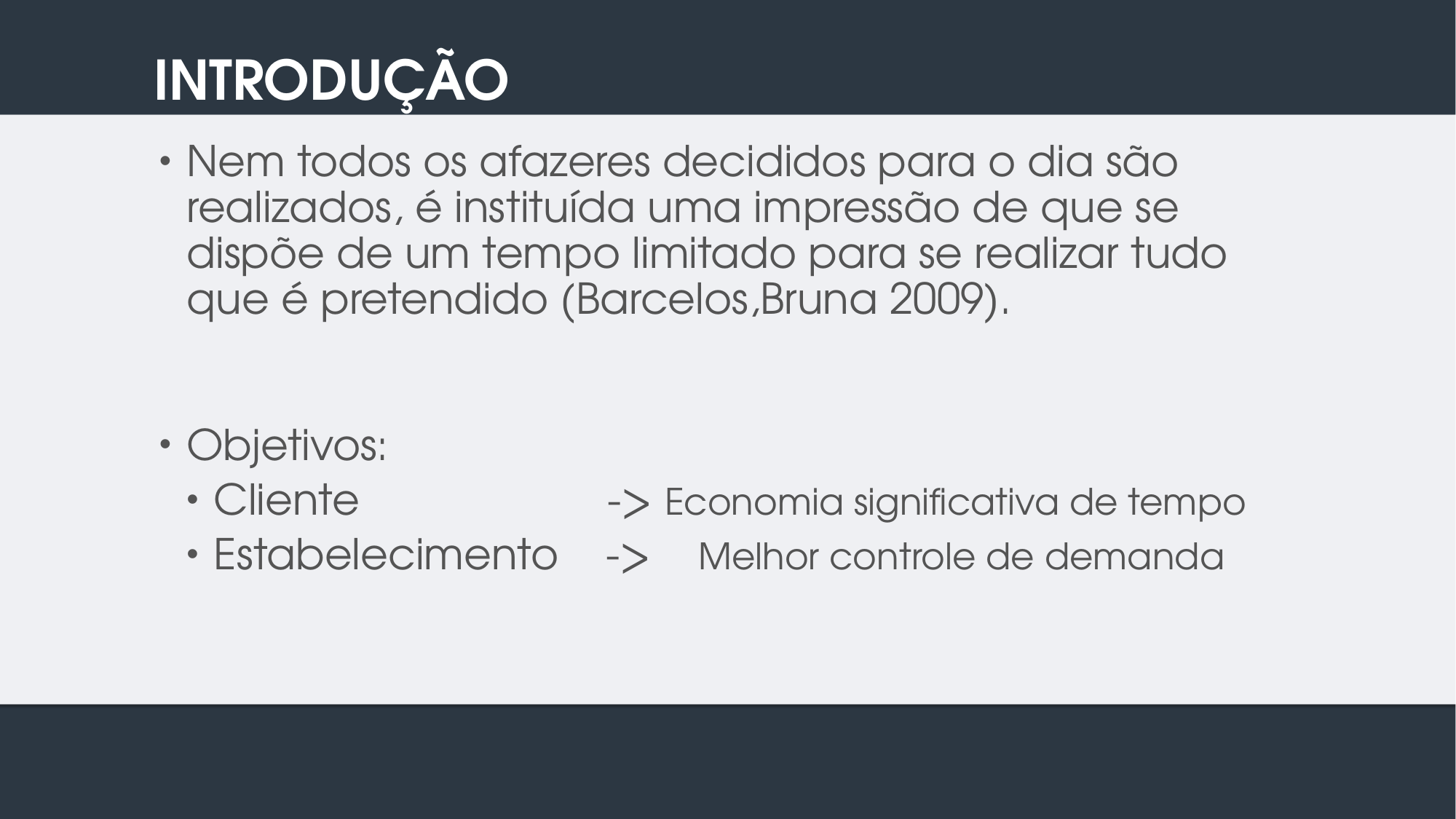

INTRODUÇÃO
Nem todos os afazeres decididos para o dia são realizados, é instituída uma impressão de que se dispõe de um tempo limitado para se realizar tudo que é pretendido (Barcelos,Bruna 2009).

Objetivos:
Cliente                     -> Economia significativa de tempo
Estabelecimento    ->    Melhor controle de demanda